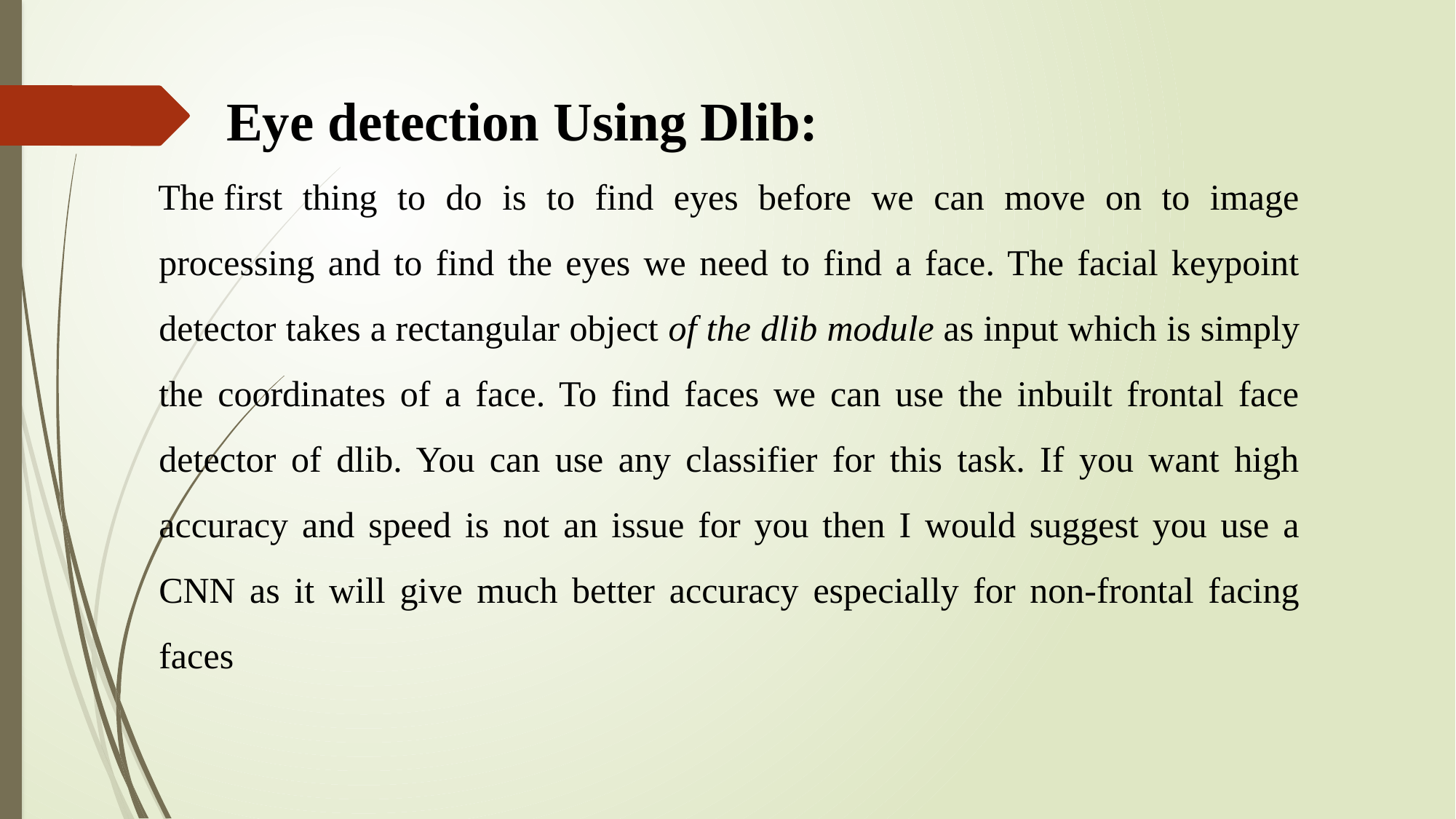

Eye detection Using Dlib:
The first thing to do is to find eyes before we can move on to image processing and to find the eyes we need to find a face. The facial keypoint detector takes a rectangular object of the dlib module as input which is simply the coordinates of a face. To find faces we can use the inbuilt frontal face detector of dlib. You can use any classifier for this task. If you want high accuracy and speed is not an issue for you then I would suggest you use a CNN as it will give much better accuracy especially for non-frontal facing faces